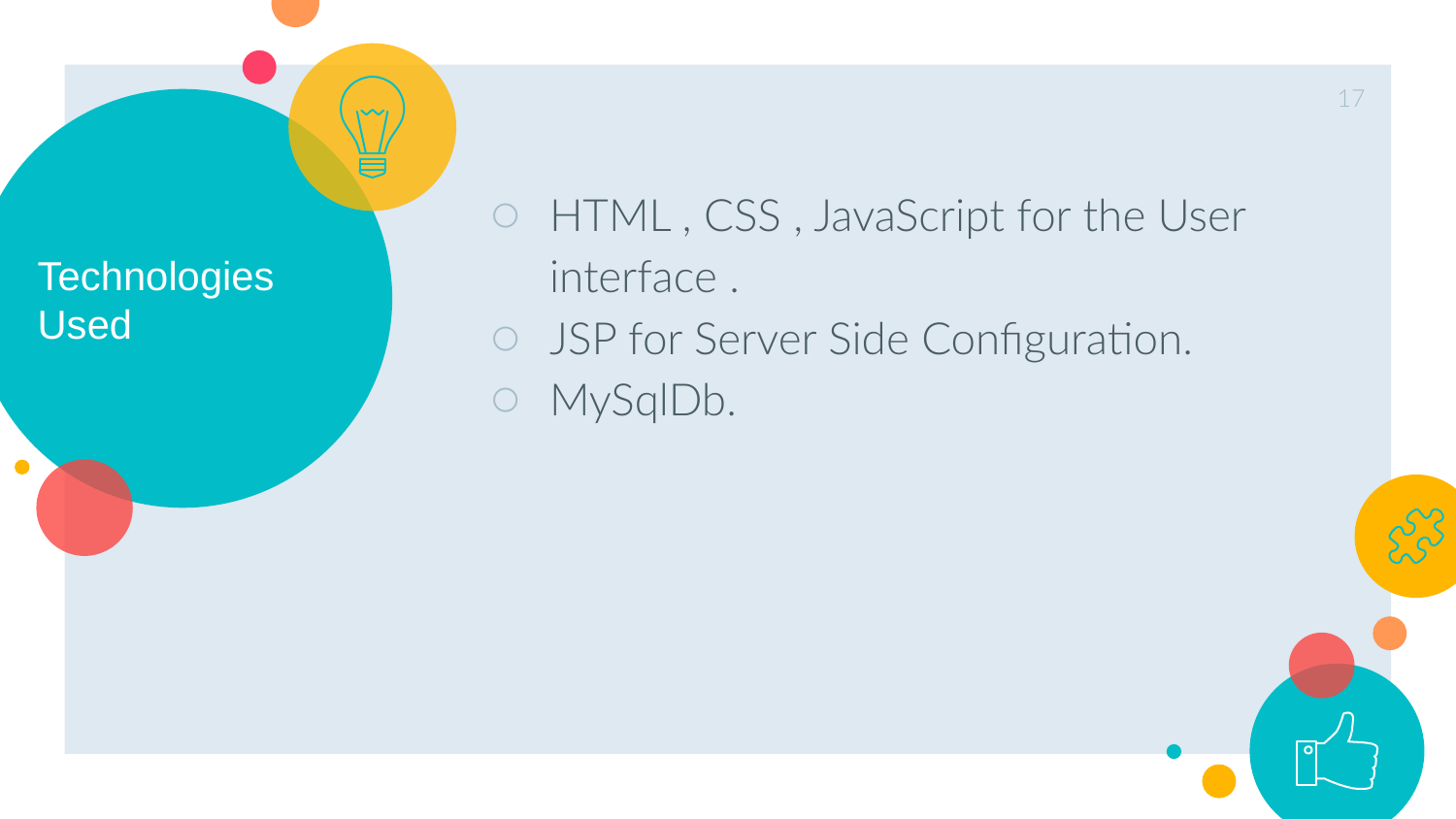

17
# Technologies    Used
HTML , CSS , JavaScript for the User interface .
JSP for Server Side Configuration.
MySqlDb.